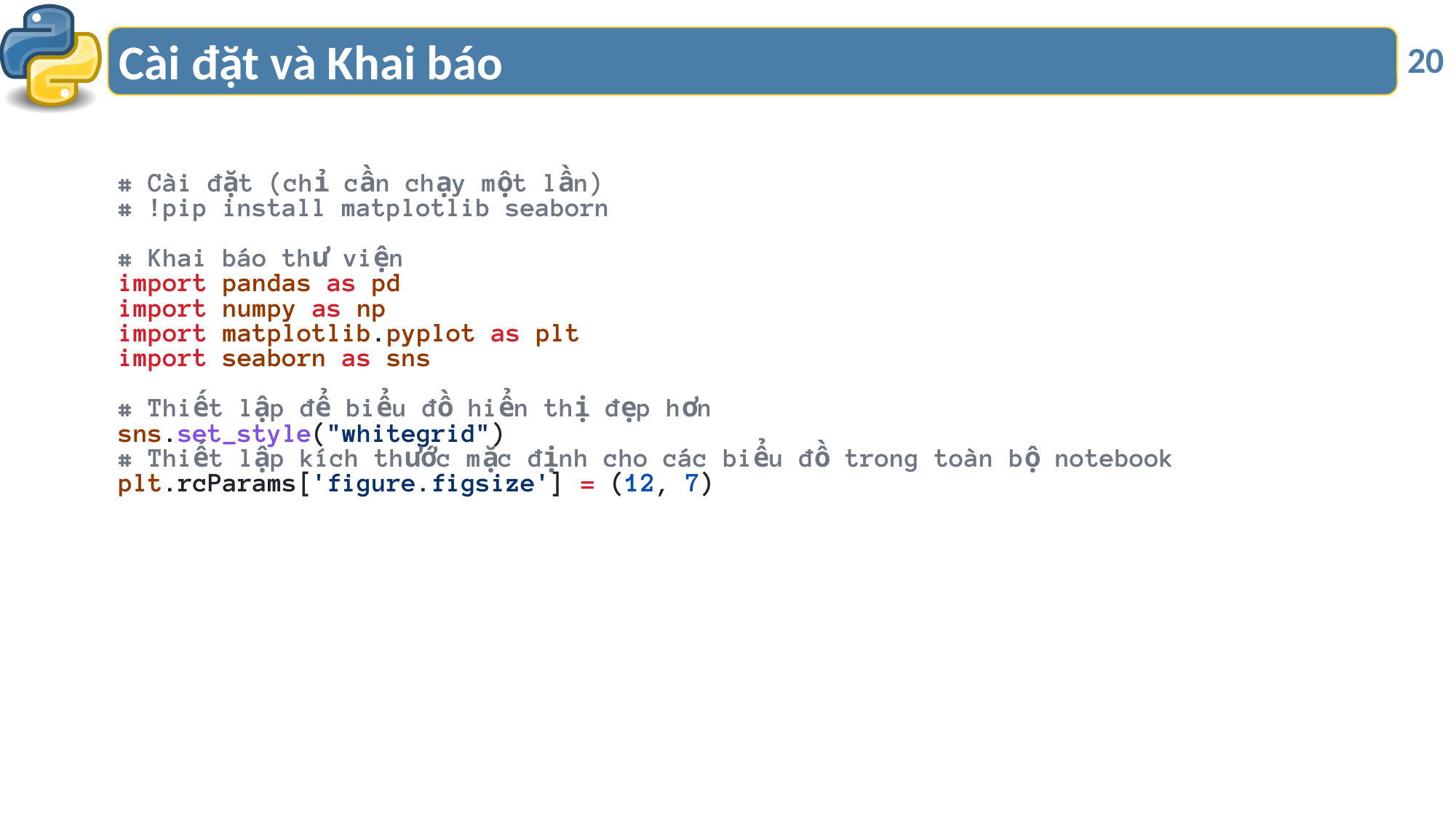

# Cài đặt và Khai báo
20
# Cài đặt (chỉ cần chạy một lần)
# !pip install matplotlib seaborn
# Khai báo thư viện
import pandas as pd
import numpy as np
import matplotlib.pyplot as plt
import seaborn as sns
# Thiết lập để biểu đồ hiển thị đẹp hơn
sns.set_style("whitegrid")
# Thiết lập kích thước mặc định cho các biểu đồ trong toàn bộ notebook
plt.rcParams['figure.figsize'] = (12, 7)